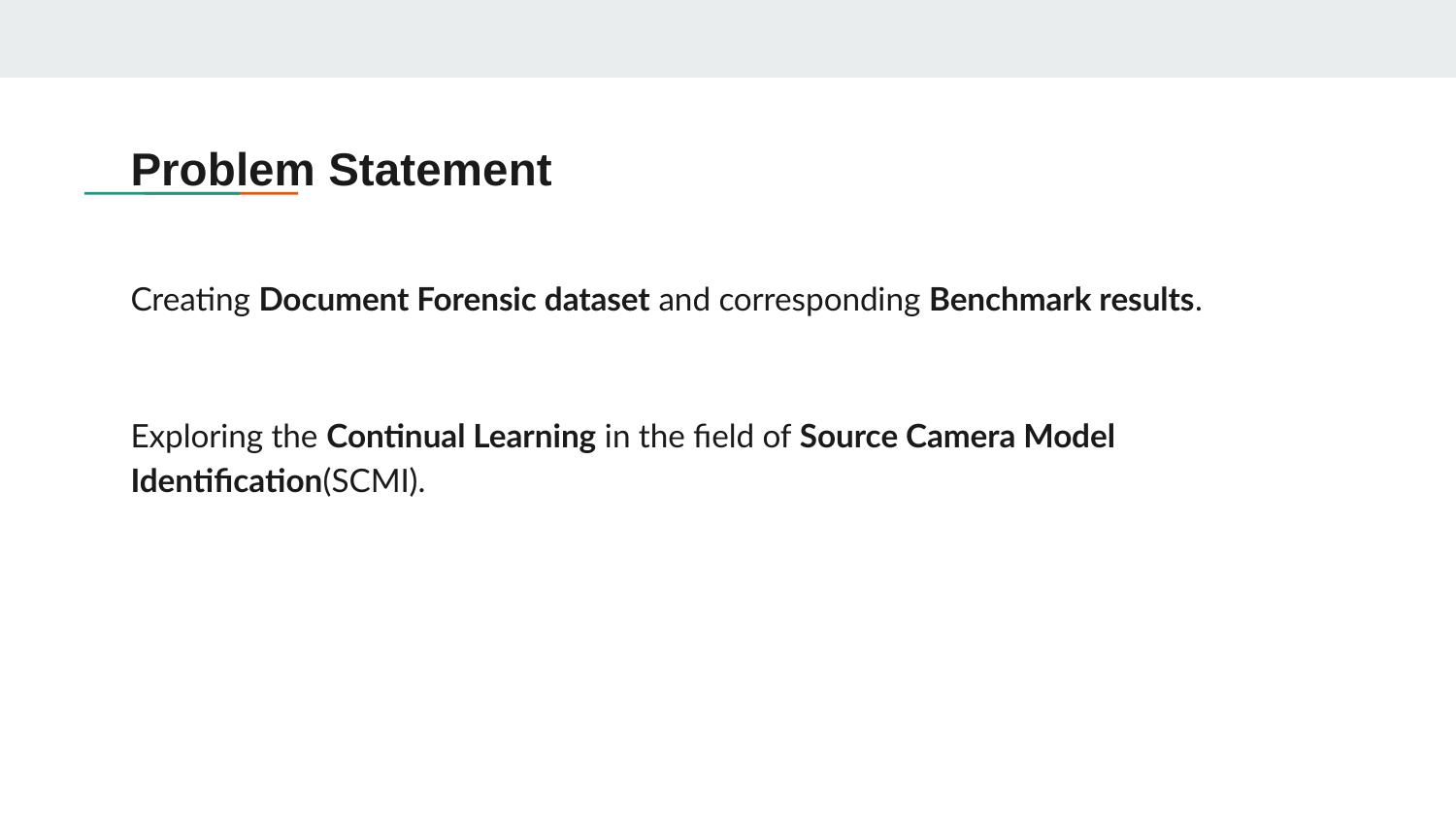

# Problem Statement
Creating Document Forensic dataset and corresponding Benchmark results.

Exploring the Continual Learning in the field of Source Camera Model Identification(SCMI).